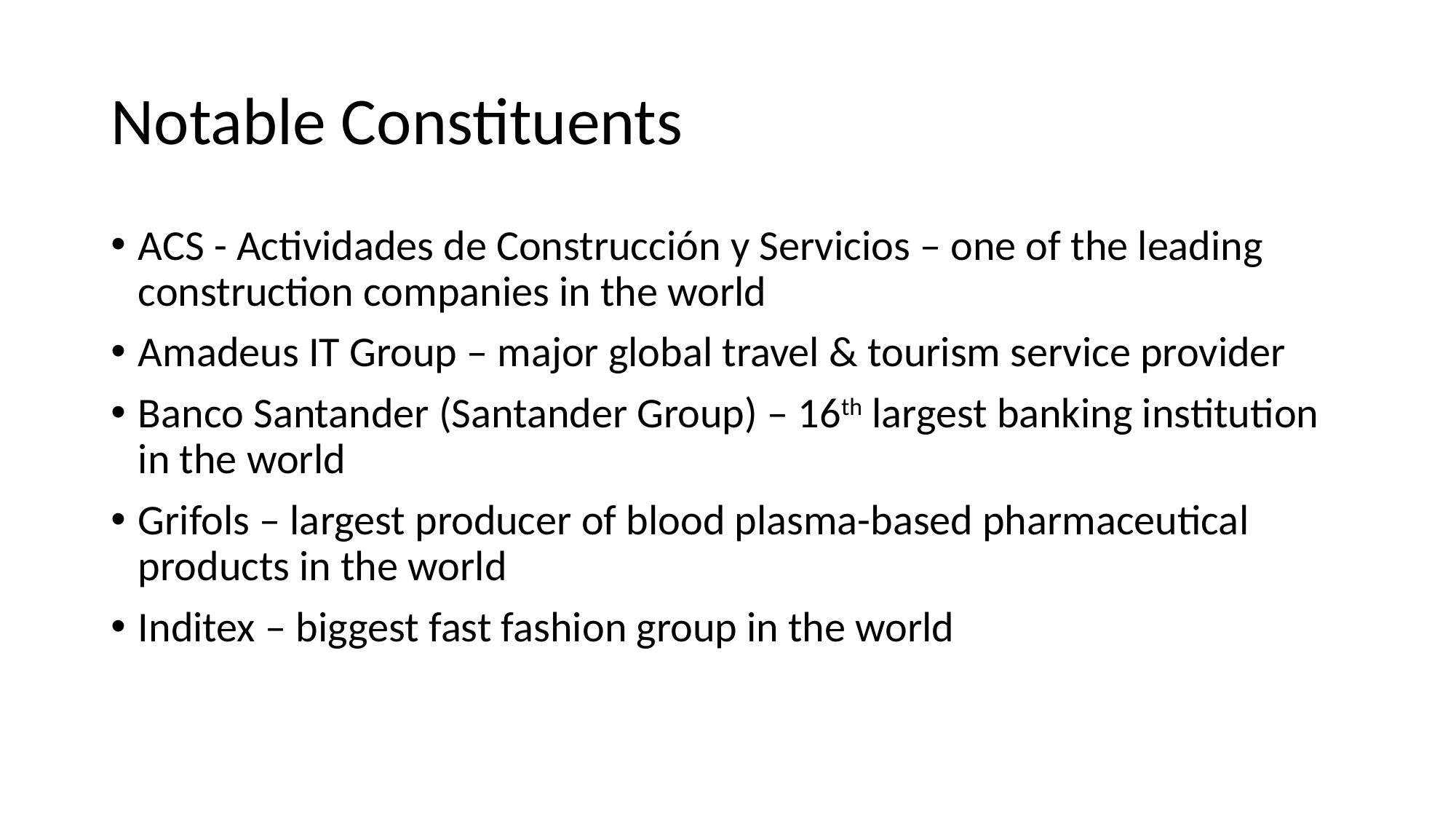

# Notable Constituents
ACS - Actividades de Construcción y Servicios – one of the leading construction companies in the world
Amadeus IT Group – major global travel & tourism service provider
Banco Santander (Santander Group) – 16th largest banking institution in the world
Grifols – largest producer of blood plasma-based pharmaceutical products in the world
Inditex – biggest fast fashion group in the world